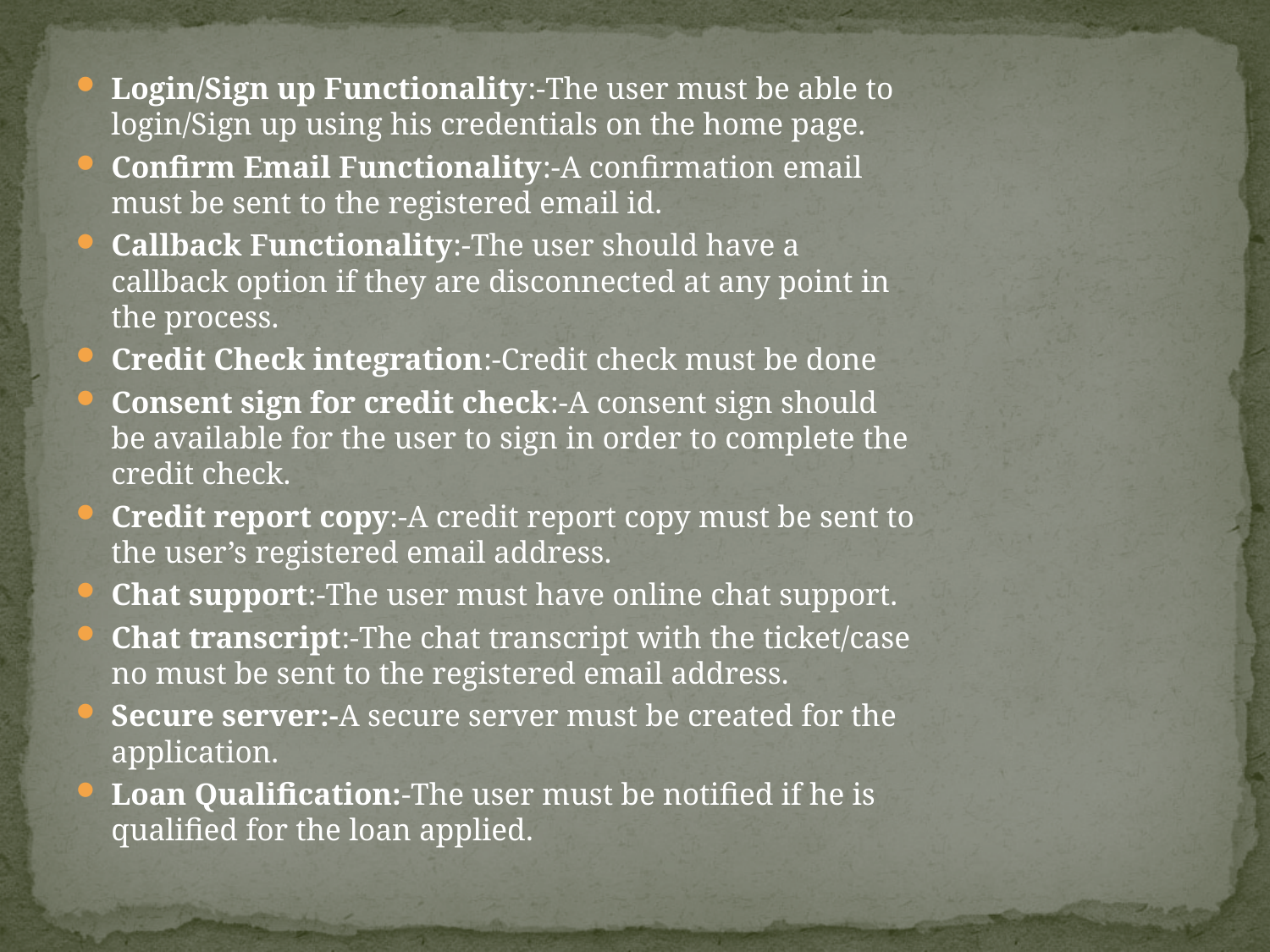

Login/Sign up Functionality:-The user must be able to login/Sign up using his credentials on the home page.
Confirm Email Functionality:-A confirmation email must be sent to the registered email id.
Callback Functionality:-The user should have a callback option if they are disconnected at any point in the process.
Credit Check integration:-Credit check must be done
Consent sign for credit check:-A consent sign should be available for the user to sign in order to complete the credit check.
Credit report copy:-A credit report copy must be sent to the user’s registered email address.
Chat support:-The user must have online chat support.
Chat transcript:-The chat transcript with the ticket/case no must be sent to the registered email address.
Secure server:-A secure server must be created for the application.
Loan Qualification:-The user must be notified if he is qualified for the loan applied.